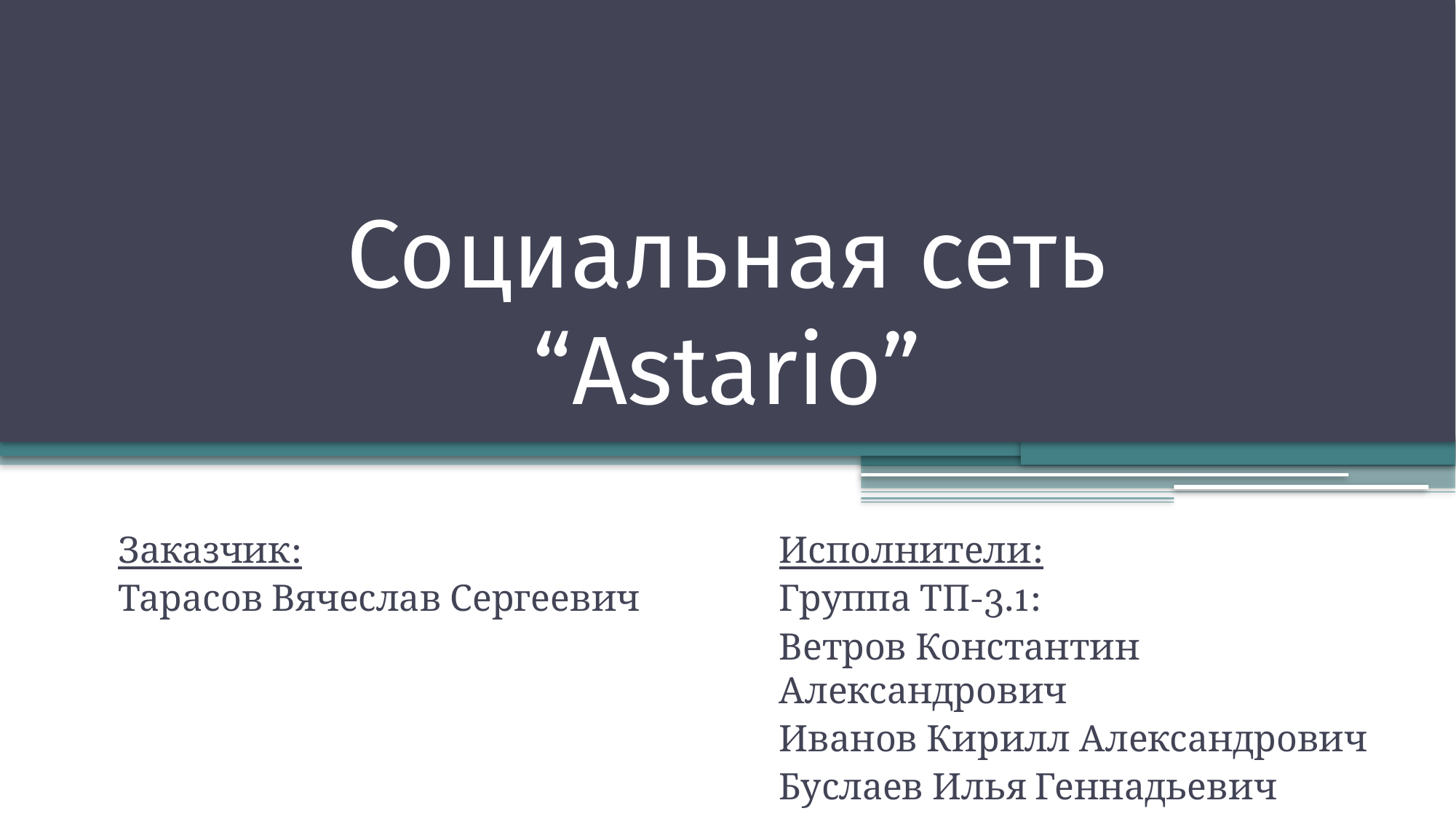

# Социальная сеть “Astario”
Заказчик:
Тарасов Вячеслав Сергеевич
Исполнители:
Группа ТП-3.1:
Ветров Константин Александрович
Иванов Кирилл Александрович
Буслаев Илья Геннадьевич